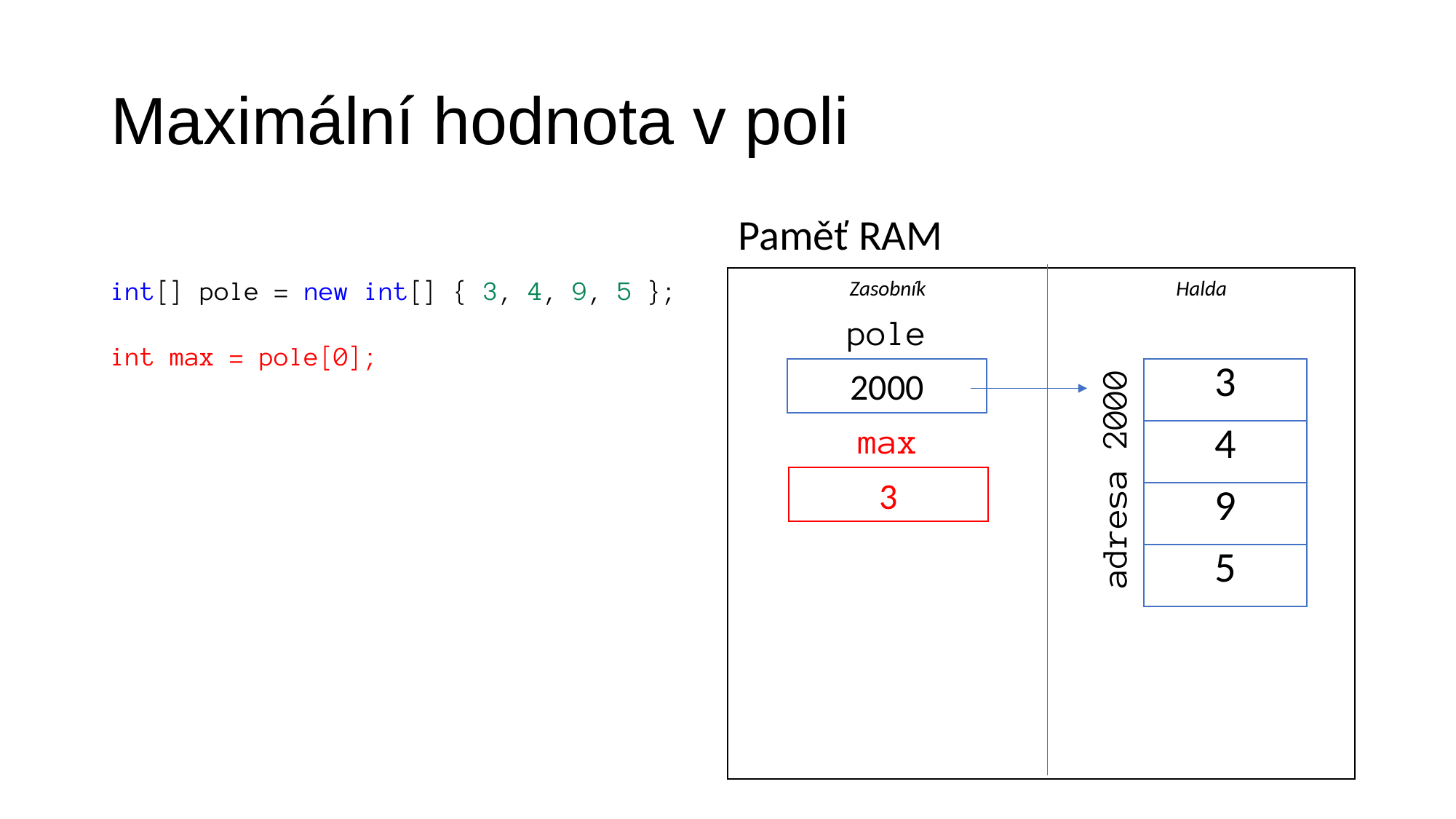

# Maximální hodnota v poli
Paměť RAM
int[] pole = new int[] { 3, 4, 9, 5 };
int max = pole[0];

Zasobník
Halda
pole
| 3 |
| --- |
| 4 |
| 9 |
| 5 |
2000
max
3
adresa 2000